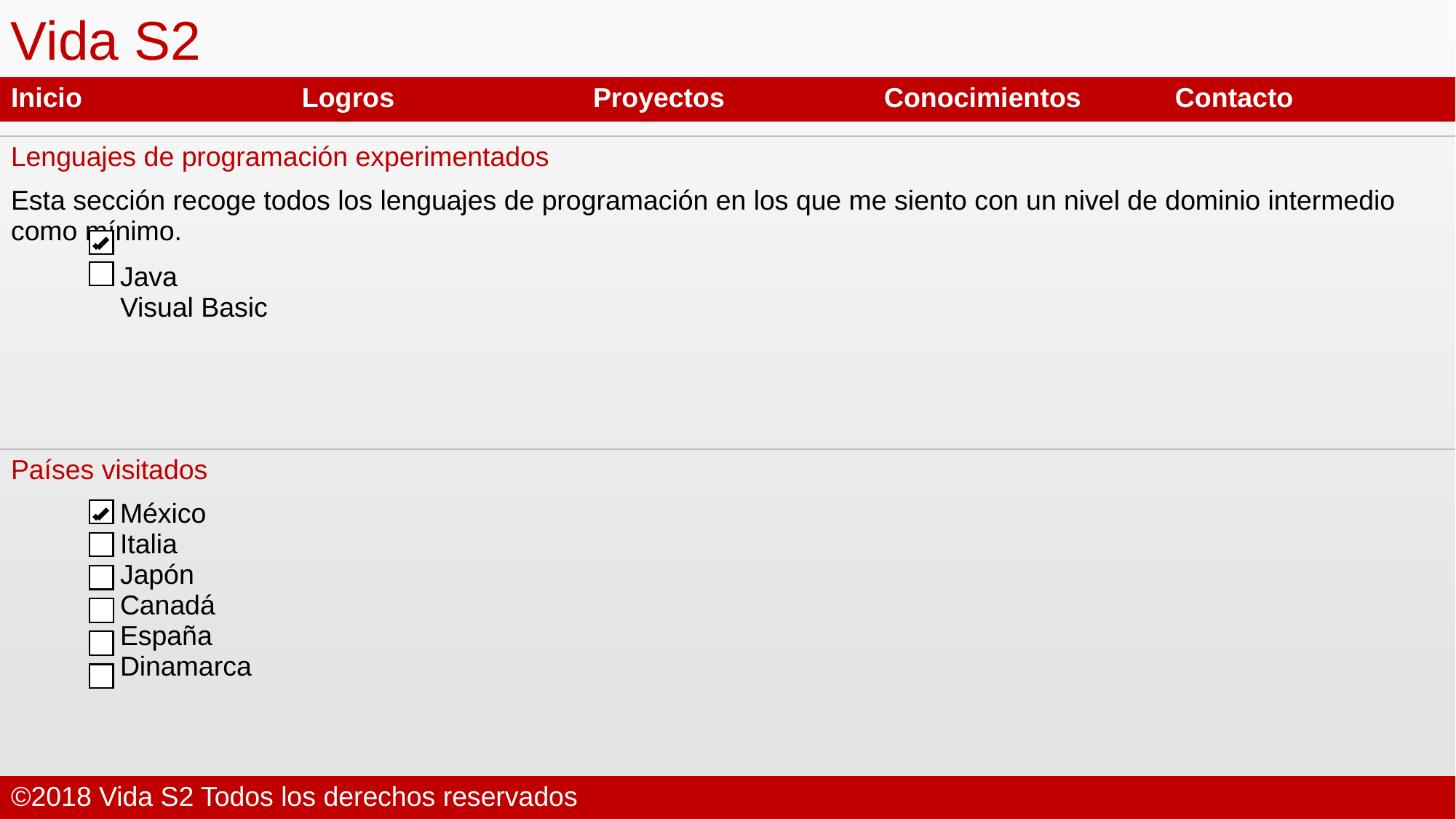

Vida S2
| Inicio | Logros | Proyectos | Conocimientos | Contacto |
| --- | --- | --- | --- | --- |
| Lenguajes de programación experimentados |
| --- |
| Esta sección recoge todos los lenguajes de programación en los que me siento con un nivel de dominio intermedio como mínimo. |
| Java Visual Basic |

| Países visitados |
| --- |
| México Italia Japón Canadá España Dinamarca |

| ©2018 Vida S2 Todos los derechos reservados |
| --- |